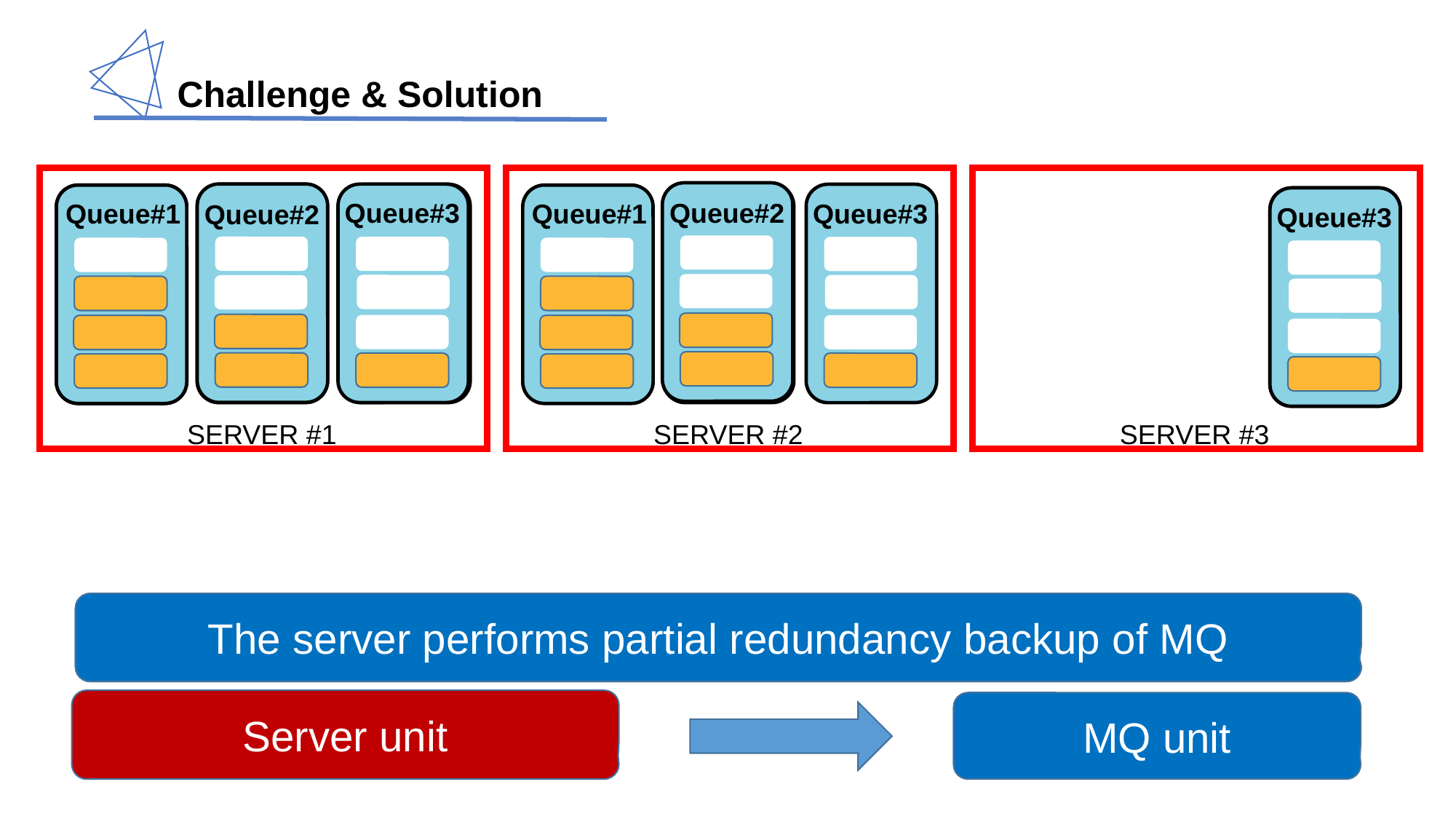

Challenge & Solution

SERVER #1

SERVER #2

SERVER #3

Queue#2

Queue#2

Queue#3

Queue#3

Queue#3

Queue#2

Queue#2

Queue#1

Queue#1

Queue#1

Queue#3

Queue#3

The server performs a full redundancy backup of MQ
The server performs partial redundancy backup of MQ
Server unit
MQ unit